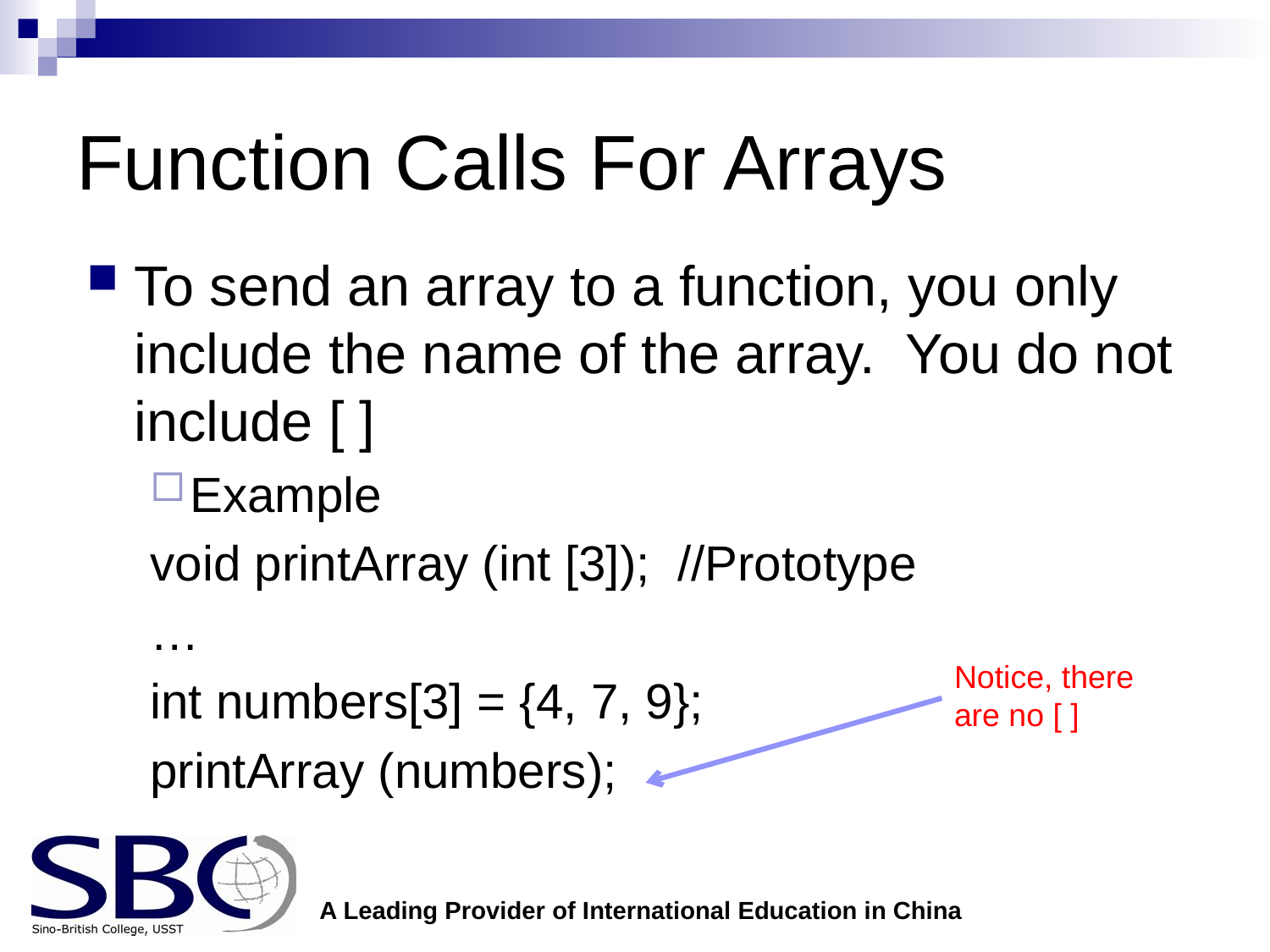

# Function Calls For Arrays
To send an array to a function, you only include the name of the array.  You do not include [ ]
Example
void printArray (int [3]);  //Prototype
…
int numbers[3] = {4, 7, 9};
printArray (numbers);
Notice, there are no [ ]
A Leading Provider of International Education in China